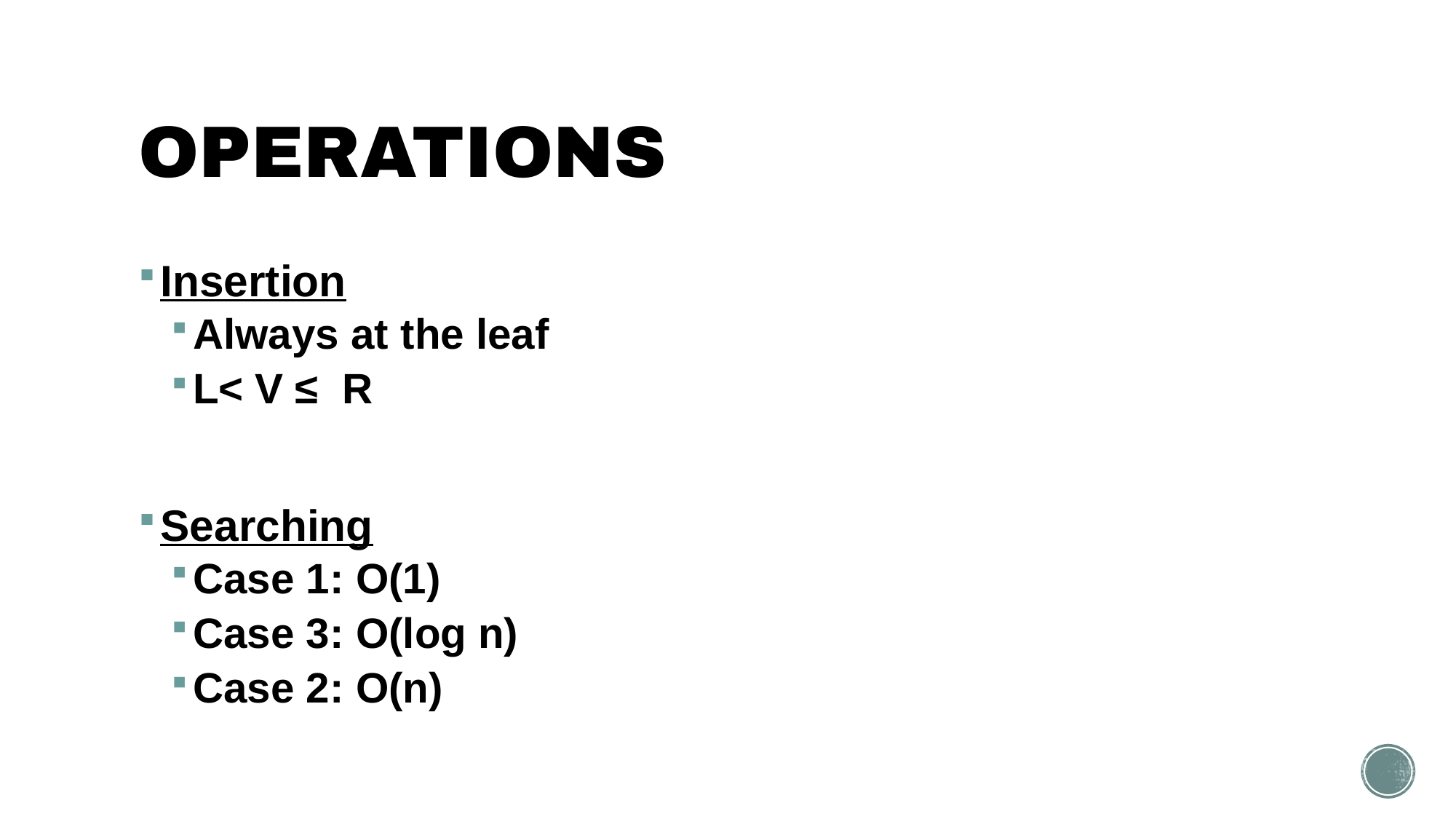

# OPERATIONS
Insertion
Always at the leaf
L< V ≤  R

Searching
Case 1: O(1)
Case 3: O(log n)
Case 2: O(n)